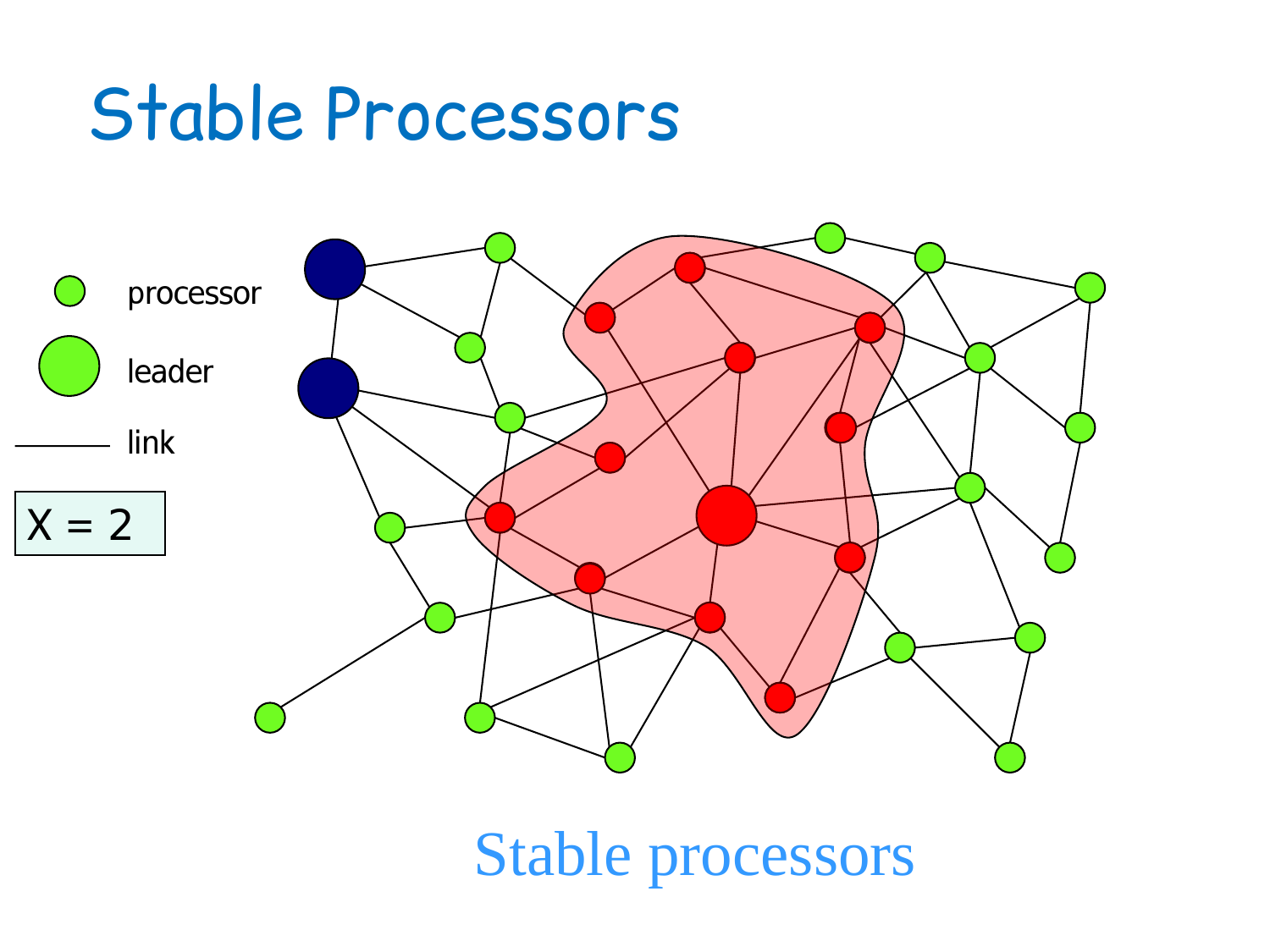

# Stable Processors

processor

leader

link

X = 2

Stable processors